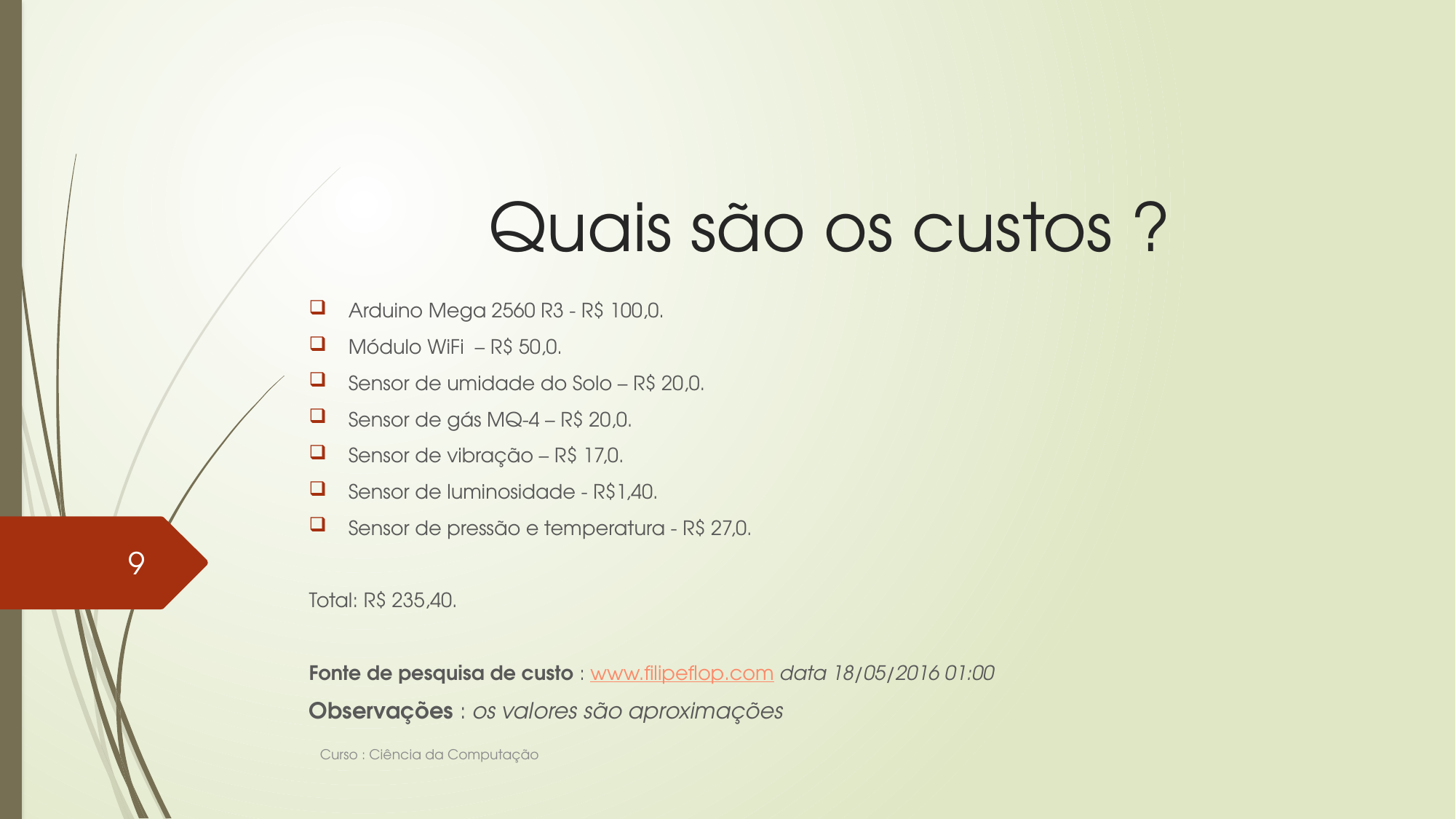

# Quais são os custos ?
Arduino Mega 2560 R3 - R$ 100,0.
Módulo WiFi  – R$ 50,0.
Sensor de umidade do Solo – R$ 20,0.
Sensor de gás MQ-4 – R$ 20,0.
Sensor de vibração – R$ 17,0.
Sensor de luminosidade - R$1,40.
Sensor de pressão e temperatura - R$ 27,0.

Total: R$ 235,40.

Fonte de pesquisa de custo : www.filipeflop.com data 18/05/2016 01:00
Observações : os valores são aproximações

9
Curso : Ciência da Computação